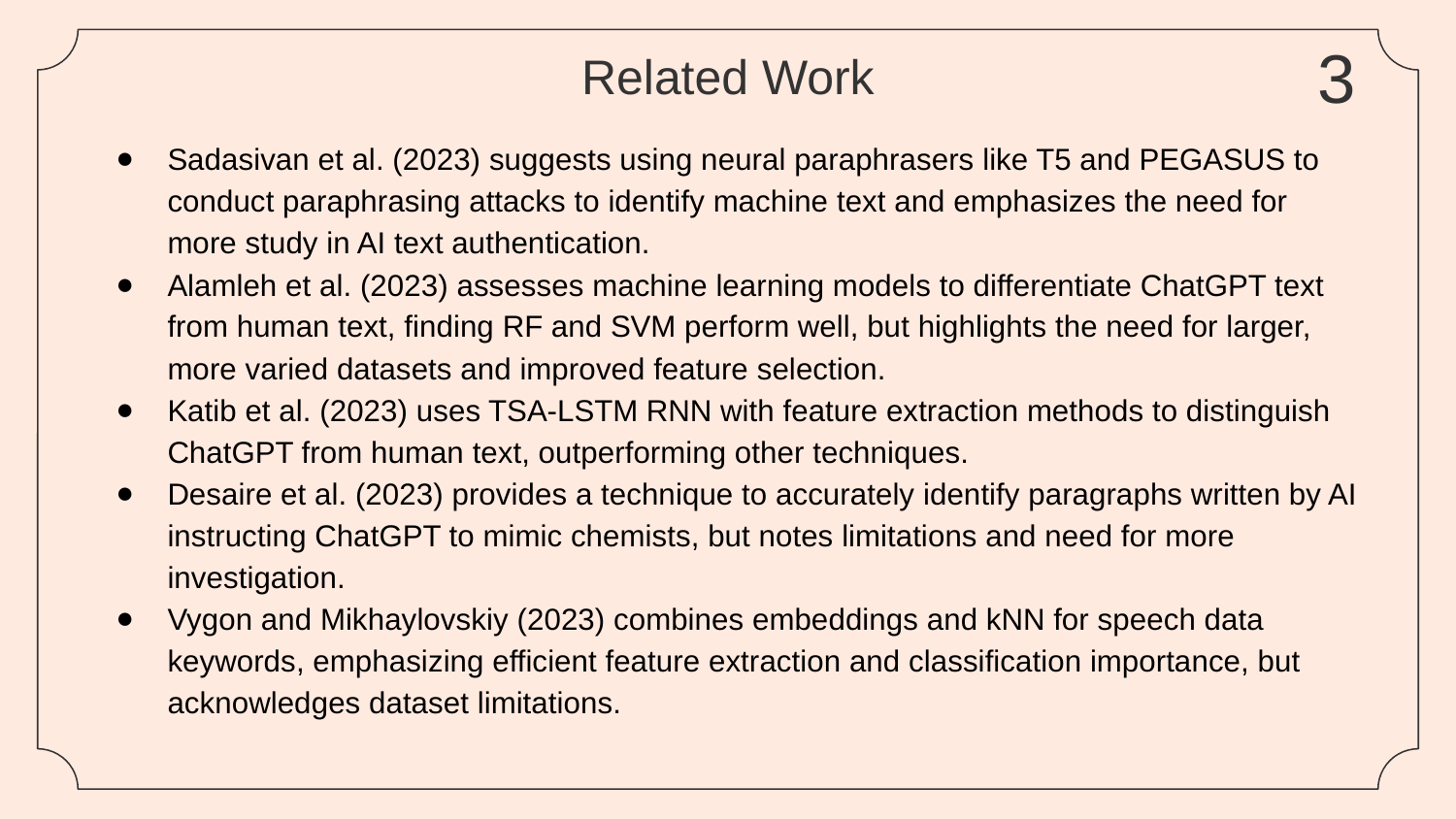

3
Related Work
Sadasivan et al. (2023) suggests using neural paraphrasers like T5 and PEGASUS to conduct paraphrasing attacks to identify machine text and emphasizes the need for more study in AI text authentication.
Alamleh et al. (2023) assesses machine learning models to differentiate ChatGPT text from human text, finding RF and SVM perform well, but highlights the need for larger, more varied datasets and improved feature selection.
Katib et al. (2023) uses TSA-LSTM RNN with feature extraction methods to distinguish ChatGPT from human text, outperforming other techniques.
Desaire et al. (2023) provides a technique to accurately identify paragraphs written by AI instructing ChatGPT to mimic chemists, but notes limitations and need for more investigation.
Vygon and Mikhaylovskiy (2023) combines embeddings and kNN for speech data keywords, emphasizing efficient feature extraction and classification importance, but acknowledges dataset limitations.